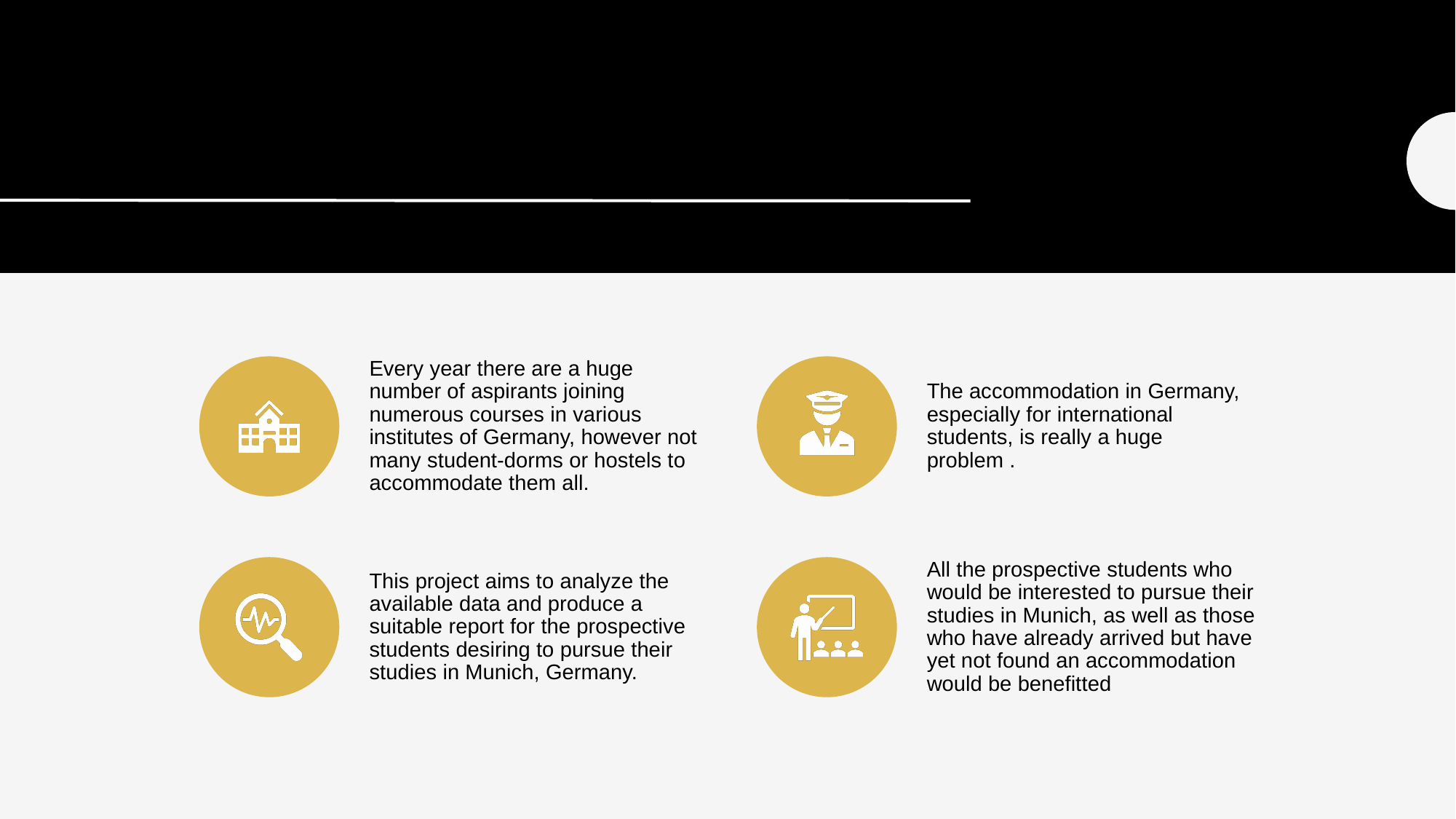

Every year there are a huge number of aspirants joining numerous courses in various institutes of Germany, however not many student-dorms or hostels to accommodate them all.
The accommodation in Germany, especially for international students, is really a huge problem .
This project aims to analyze the available data and produce a suitable report for the prospective students desiring to pursue their studies in Munich, Germany.
All the prospective students who would be interested to pursue their studies in Munich, as well as those who have already arrived but have yet not found an accommodation would be benefitted